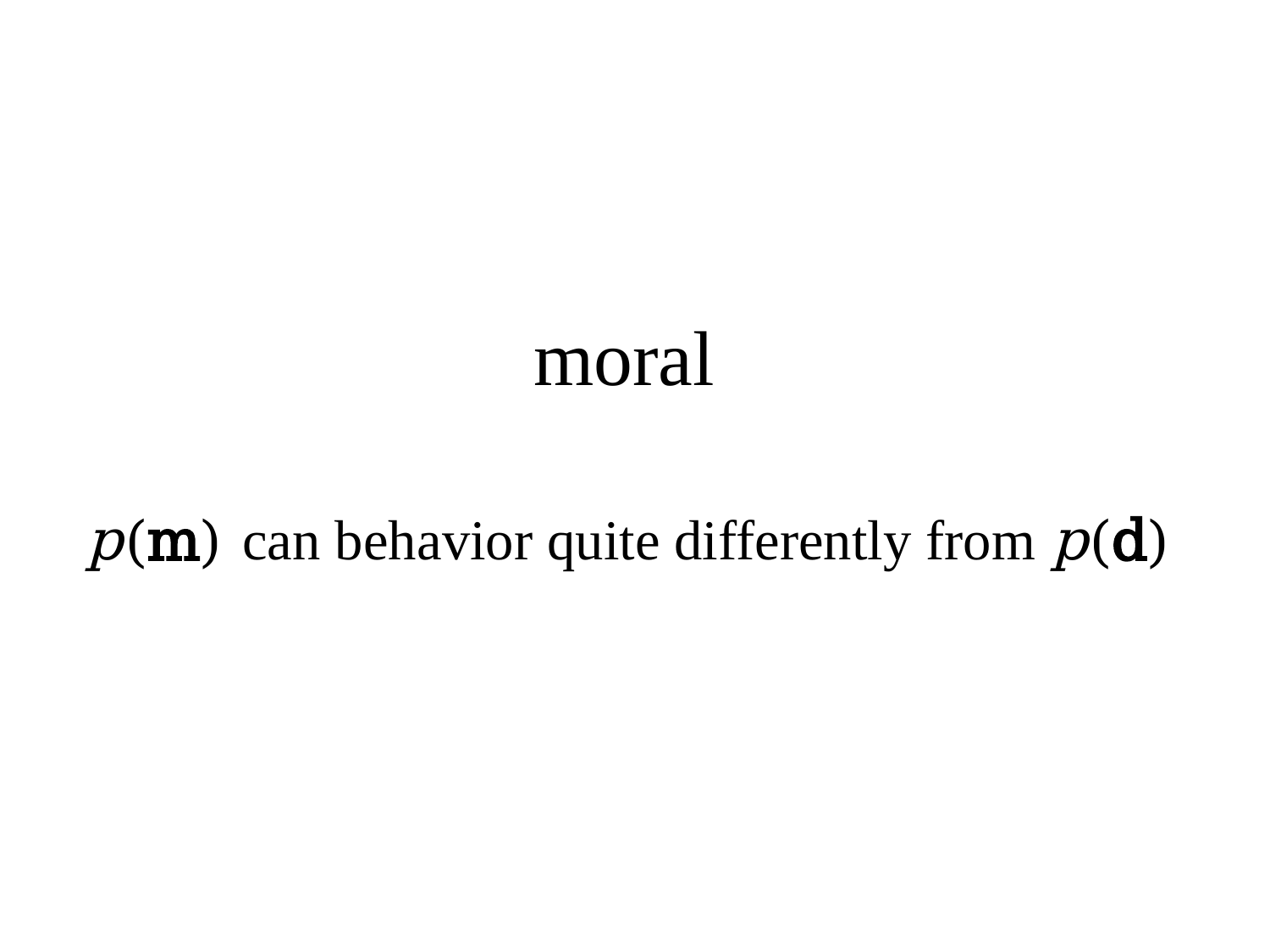

# moral
p(m) can behavior quite differently from p(d)